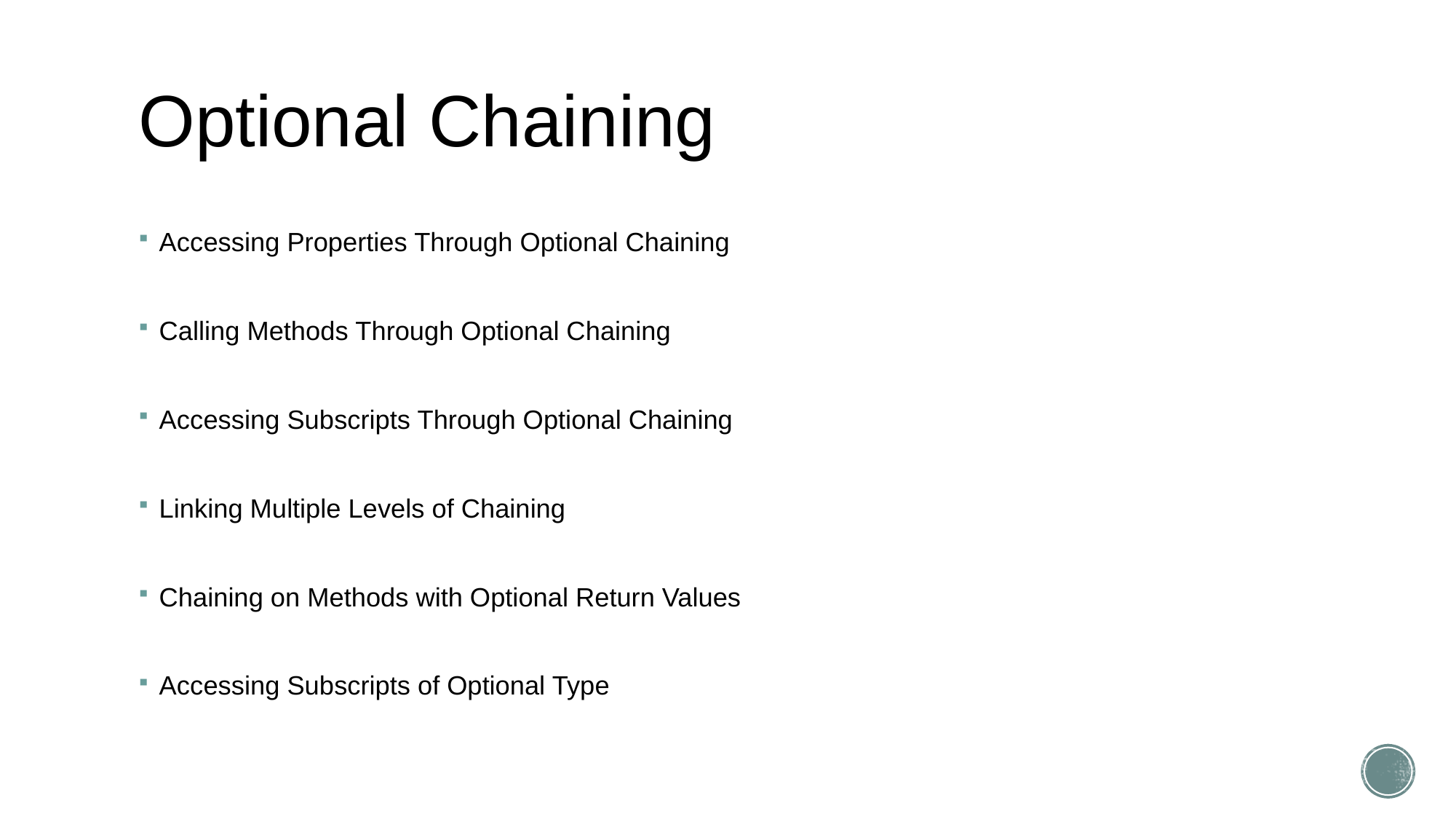

# Optional Chaining
Accessing Properties Through Optional Chaining

Calling Methods Through Optional Chaining

Accessing Subscripts Through Optional Chaining

Linking Multiple Levels of Chaining

Chaining on Methods with Optional Return Values

Accessing Subscripts of Optional Type